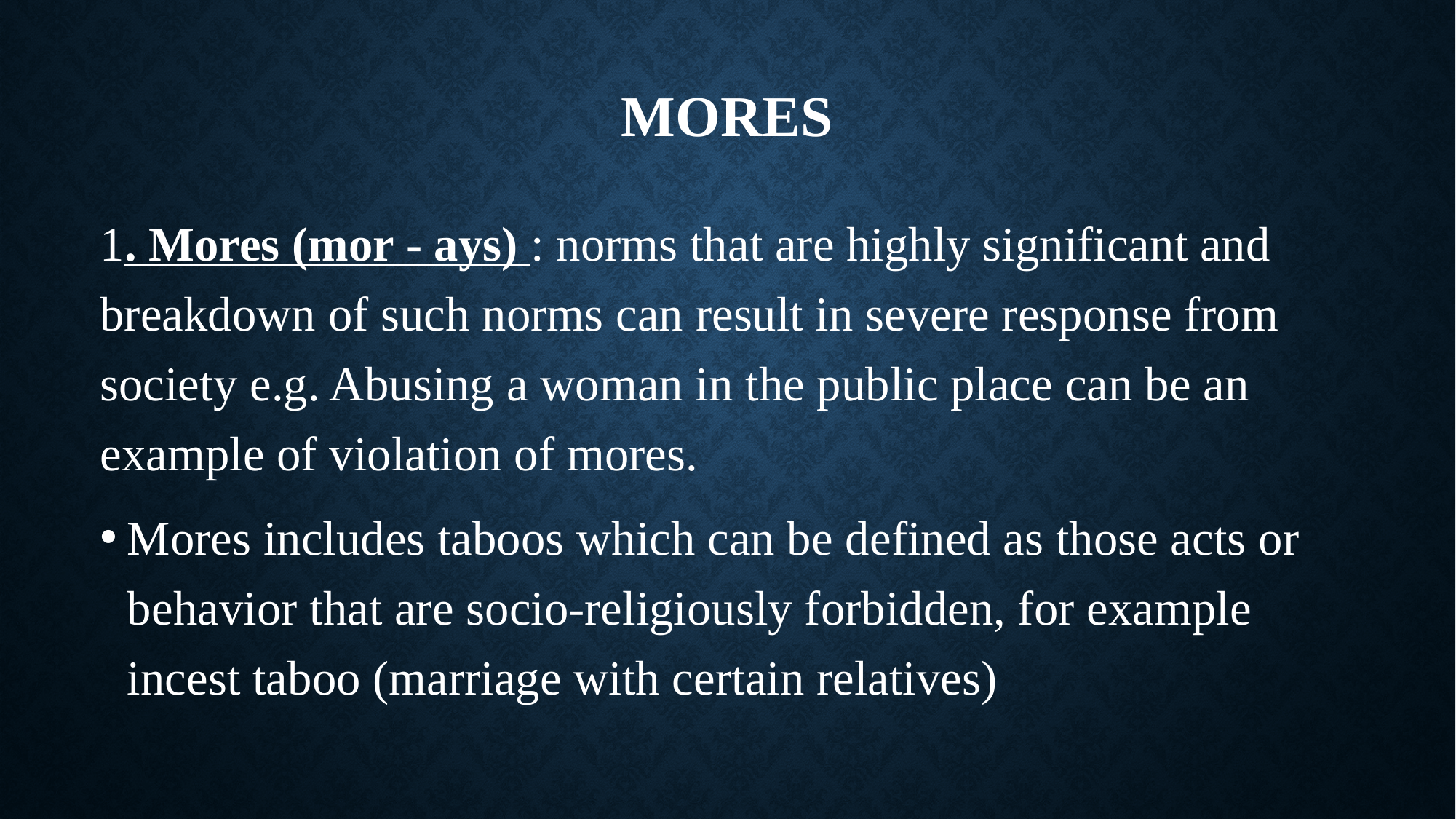

# MoRes
1. Mores (mor - ays) : norms that are highly significant and breakdown of such norms can result in severe response from society e.g. Abusing a woman in the public place can be an example of violation of mores.
Mores includes taboos which can be defined as those acts or behavior that are socio-religiously forbidden, for example incest taboo (marriage with certain relatives)